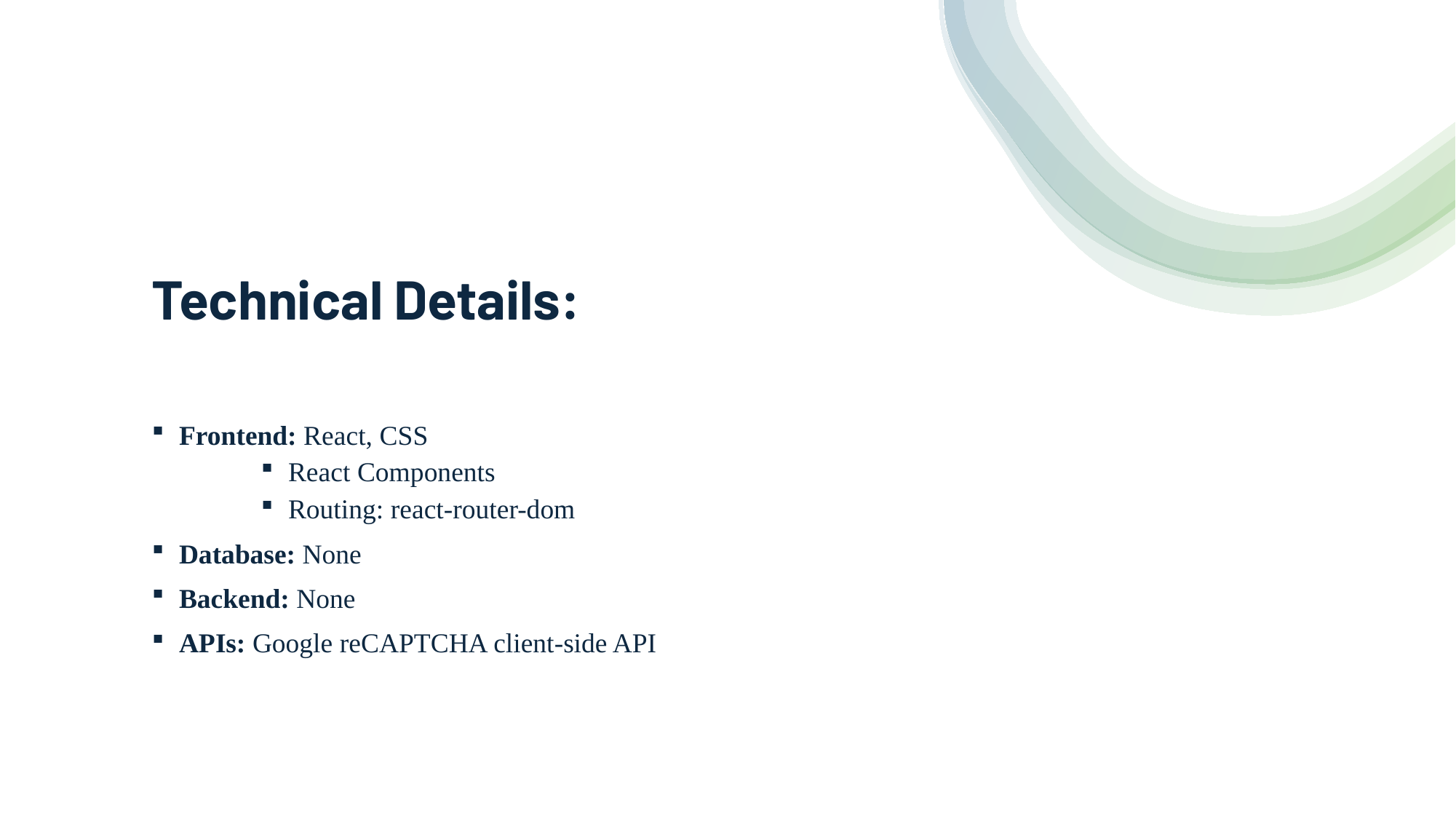

# Technical Details:
Frontend: React, CSS
React Components
Routing: react-router-dom
Database: None
Backend: None
APIs: Google reCAPTCHA client-side API